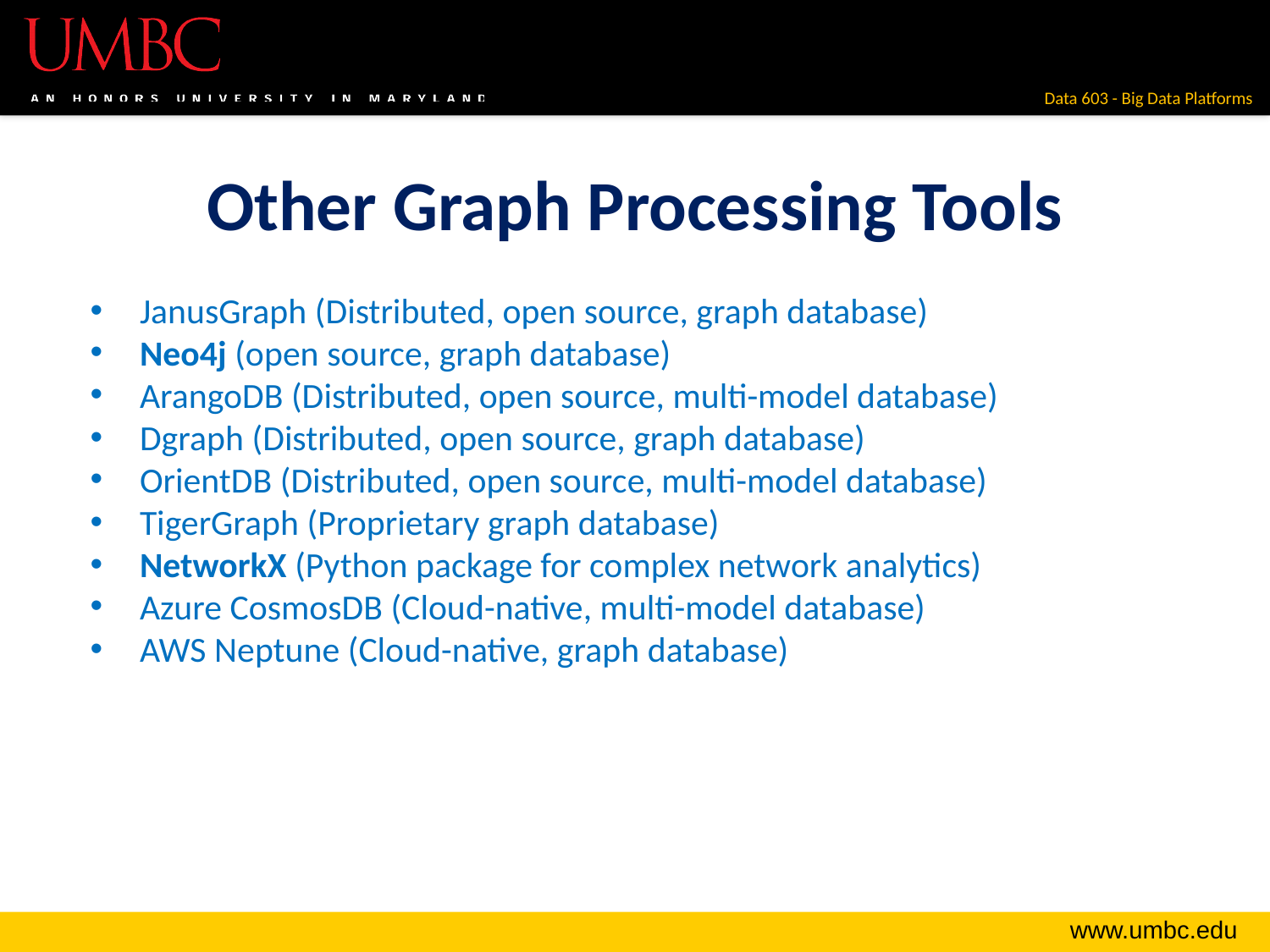

# Other Graph Processing Tools
JanusGraph (Distributed, open source, graph database)
Neo4j (open source, graph database)
ArangoDB (Distributed, open source, multi-model database)
Dgraph (Distributed, open source, graph database)
OrientDB (Distributed, open source, multi-model database)
TigerGraph (Proprietary graph database)
NetworkX (Python package for complex network analytics)
Azure CosmosDB (Cloud-native, multi-model database)
AWS Neptune (Cloud-native, graph database)